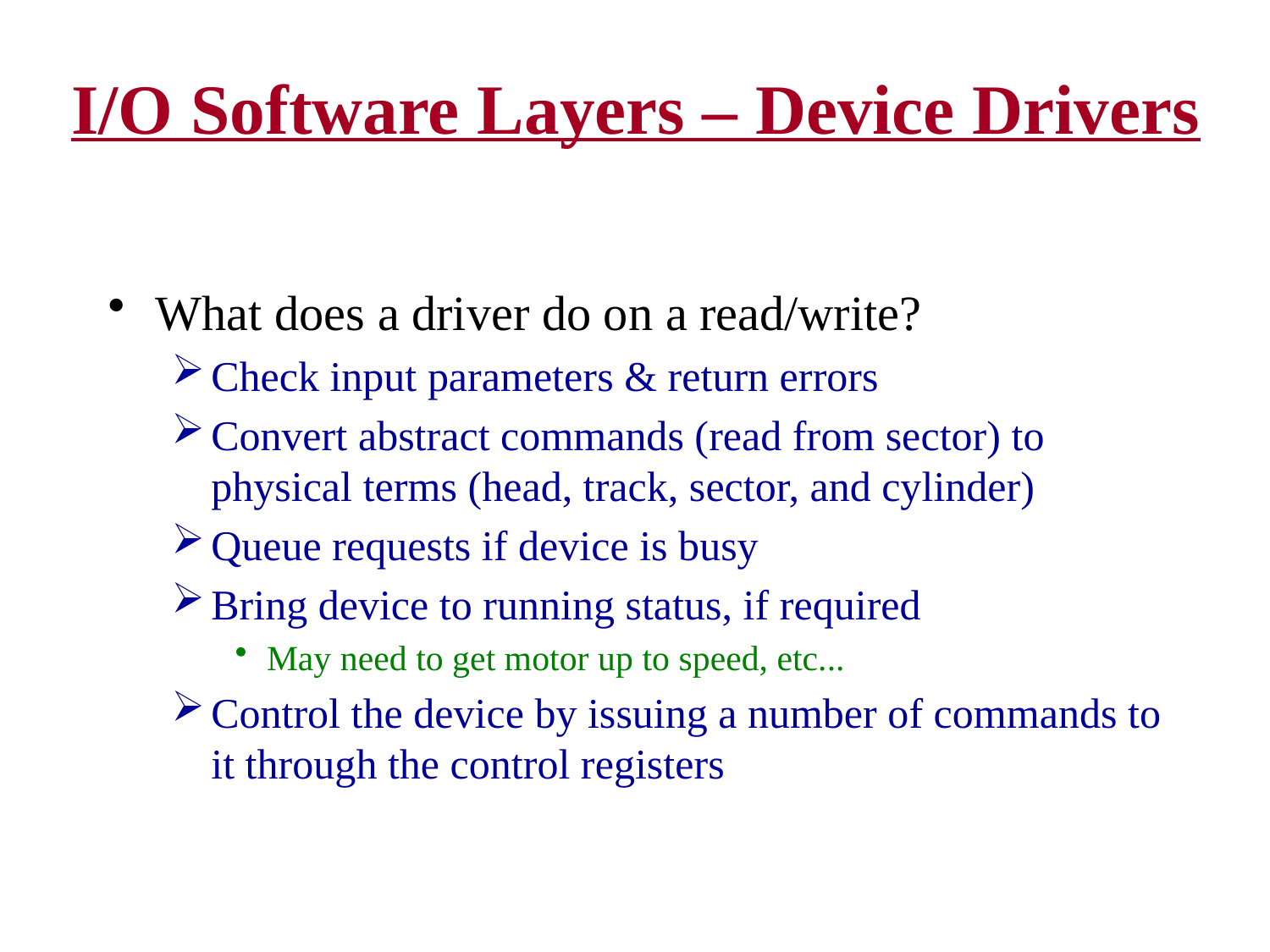

I/O Software Layers – Device Drivers
What does a driver do on a read/write?
Check input parameters & return errors
Convert abstract commands (read from sector) to physical terms (head, track, sector, and cylinder)
Queue requests if device is busy
Bring device to running status, if required
May need to get motor up to speed, etc...
Control the device by issuing a number of commands to it through the control registers